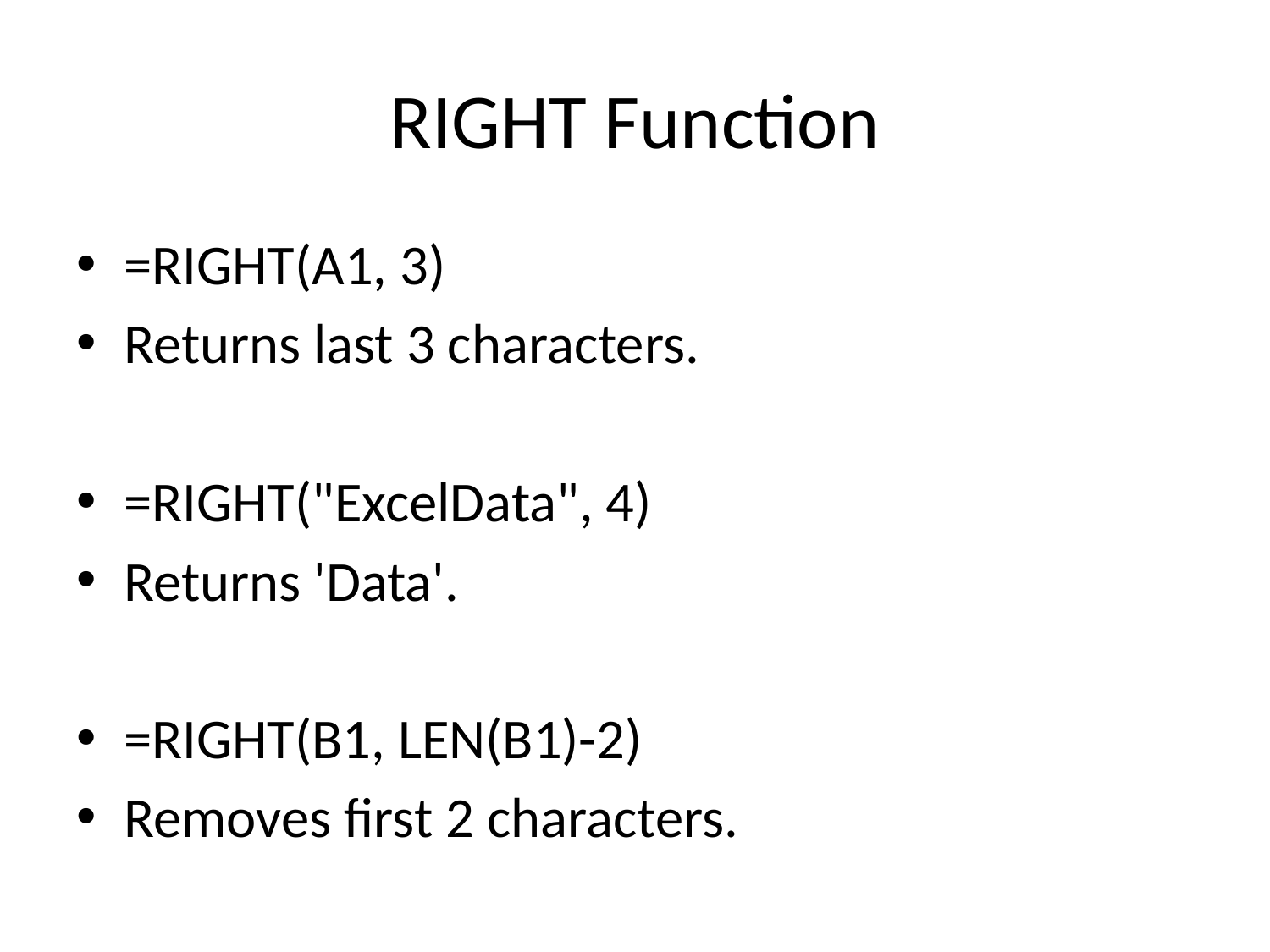

# RIGHT Function
=RIGHT(A1, 3)
Returns last 3 characters.

=RIGHT("ExcelData", 4)
Returns 'Data'.

=RIGHT(B1, LEN(B1)-2)
Removes first 2 characters.